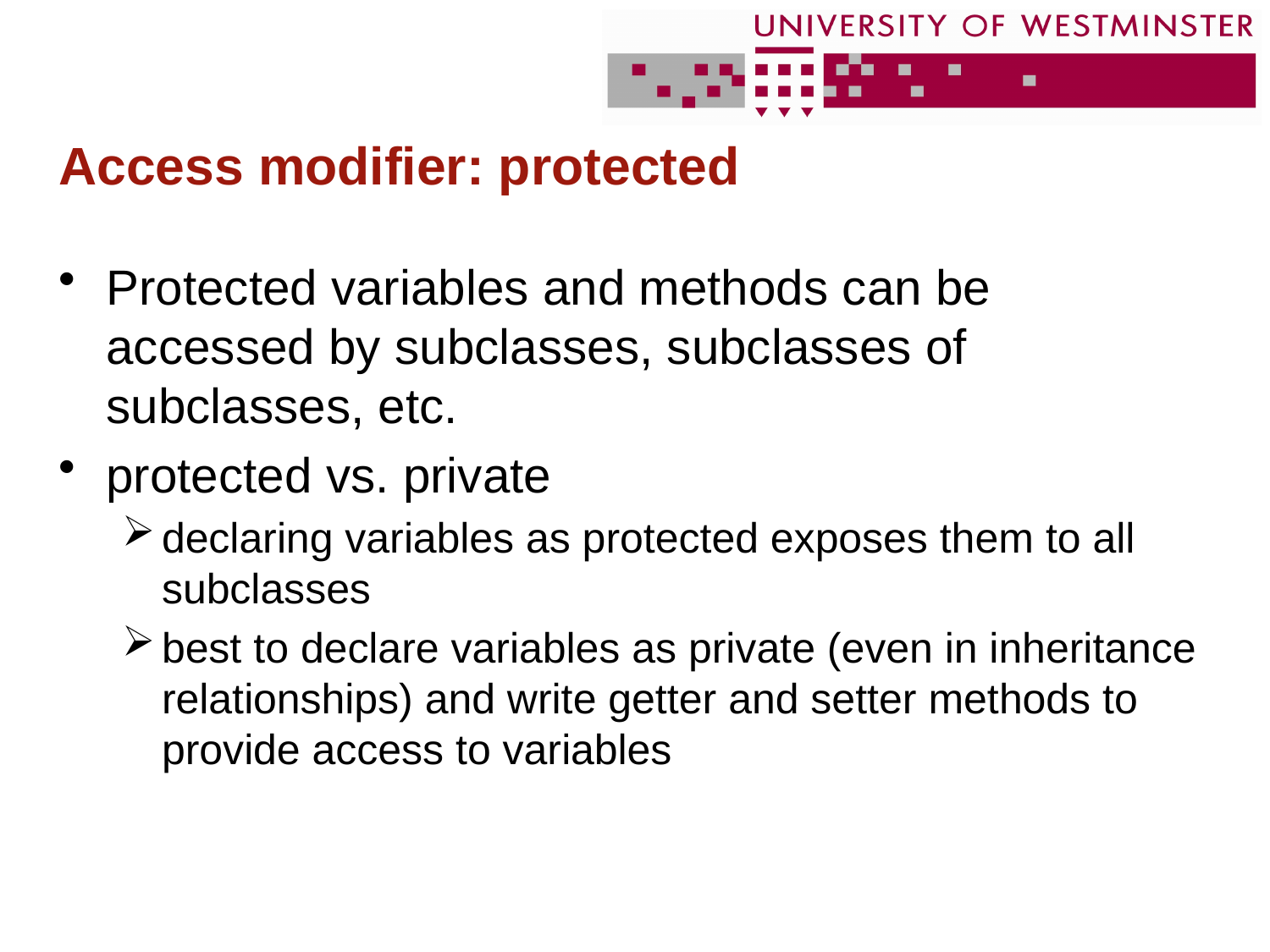

# Access modifier: protected
Protected variables and methods can be accessed by subclasses, subclasses of subclasses, etc.
protected vs. private
declaring variables as protected exposes them to all subclasses
best to declare variables as private (even in inheritance relationships) and write getter and setter methods to provide access to variables